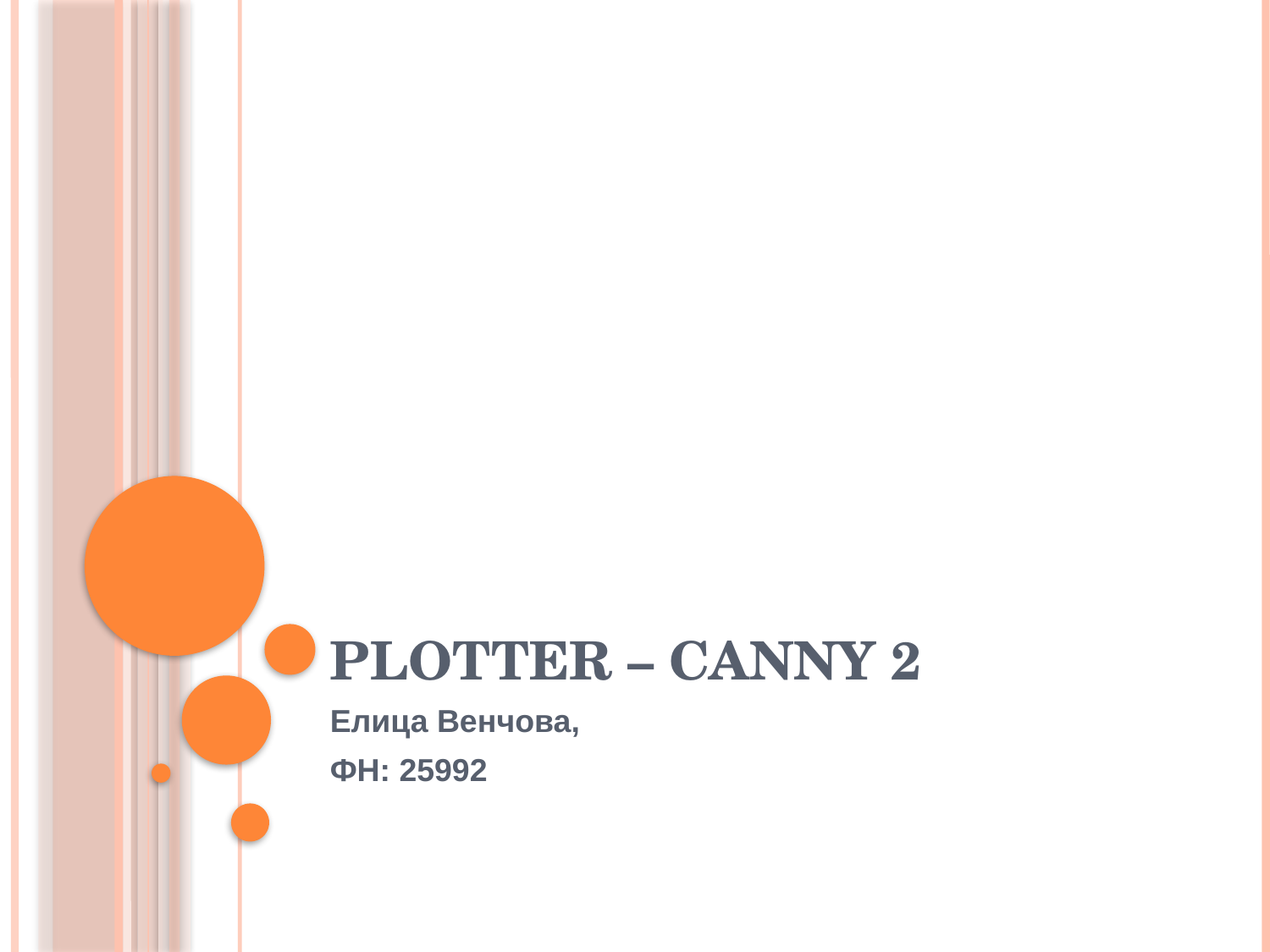

# Plotter – Canny 2
Елица Венчова,
ФН: 25992